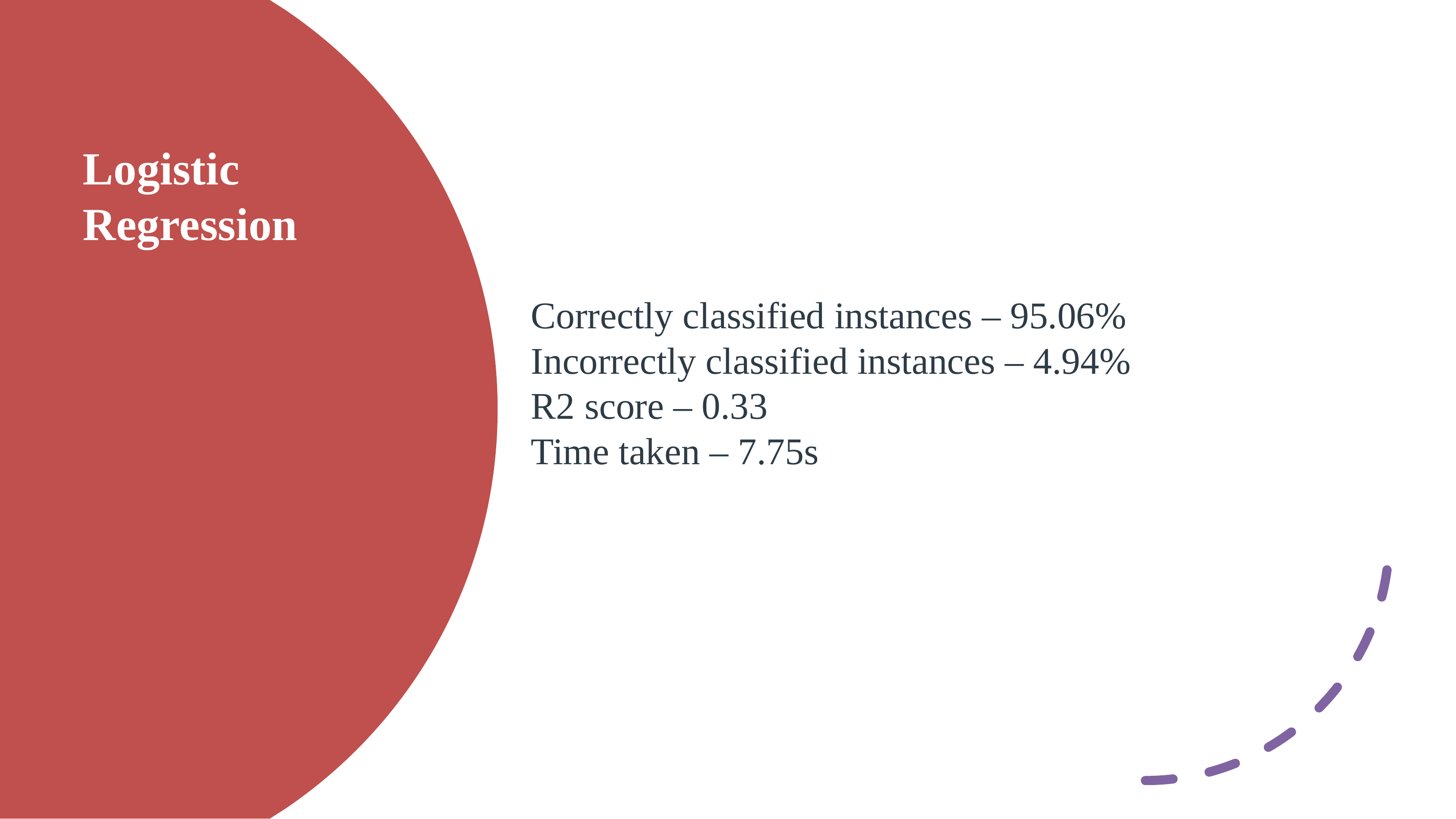

Correctly classified instances – 95.06%
Incorrectly classified instances – 4.94%
R2 score – 0.33
Time taken – 7.75s

# Logistic Regression